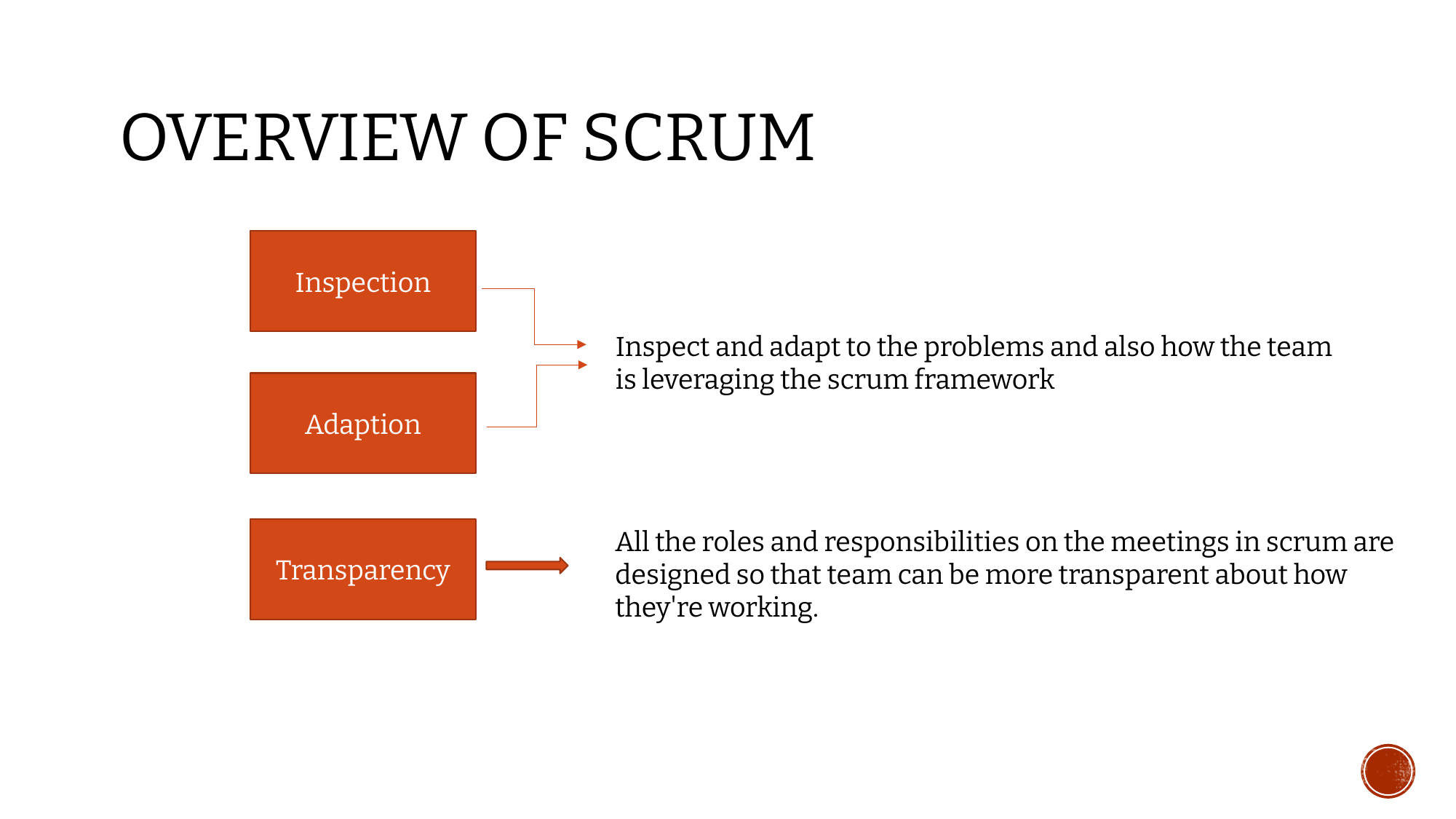

# Overview of scrum
Inspection

Inspect and adapt to the problems and also how the team is leveraging the scrum framework

Adaption
All the roles and responsibilities on the meetings in scrum are
designed so that team can be more transparent about how they're working.
Transparency